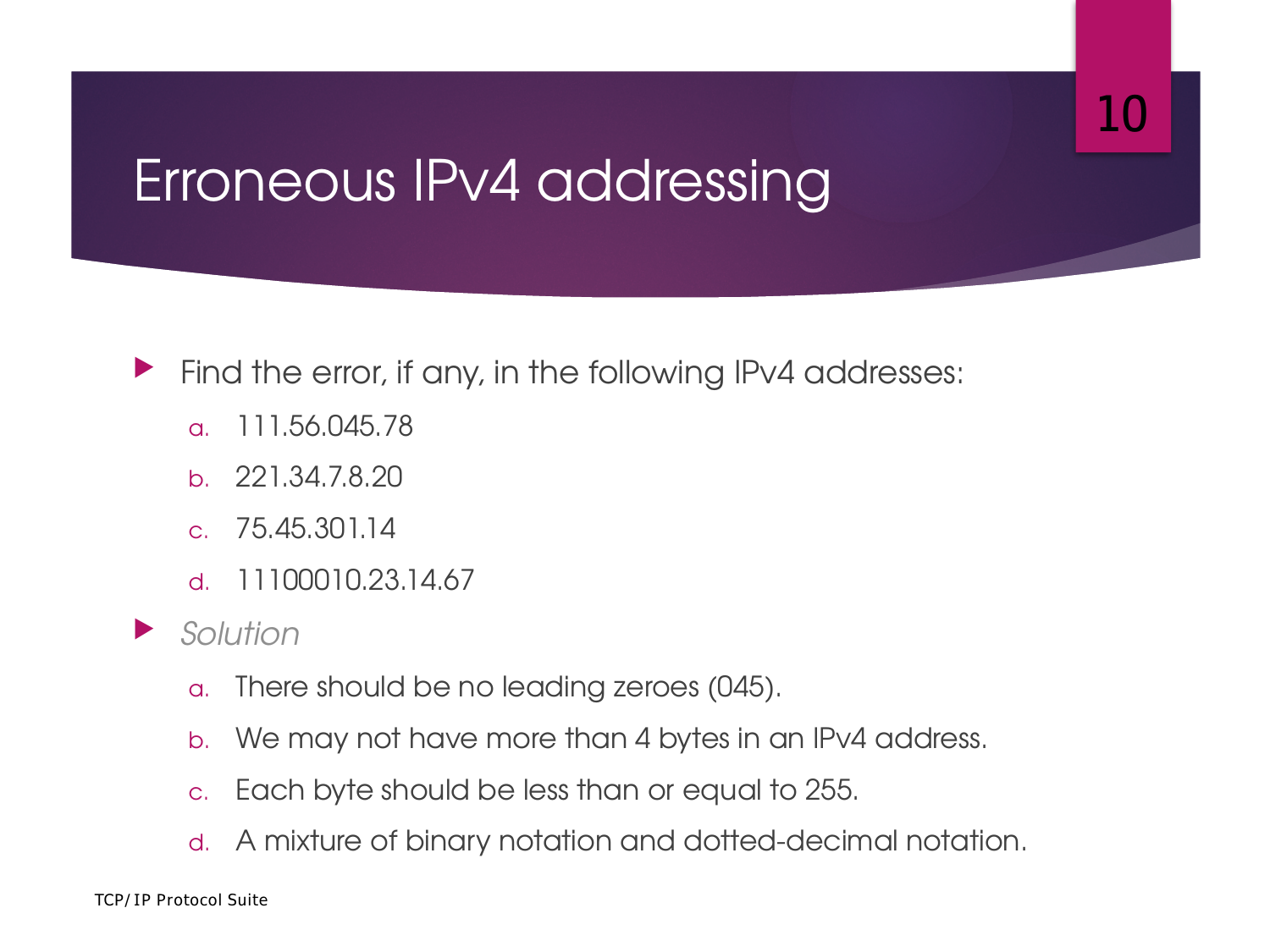

10
# Erroneous IPv4 addressing
Find the error, if any, in the following IPv4 addresses:
111.56.045.78
221.34.7.8.20
75.45.301.14
11100010.23.14.67
Solution
There should be no leading zeroes (045).
We may not have more than 4 bytes in an IPv4 address.
Each byte should be less than or equal to 255.
A mixture of binary notation and dotted-decimal notation.

TCP/IP Protocol Suite